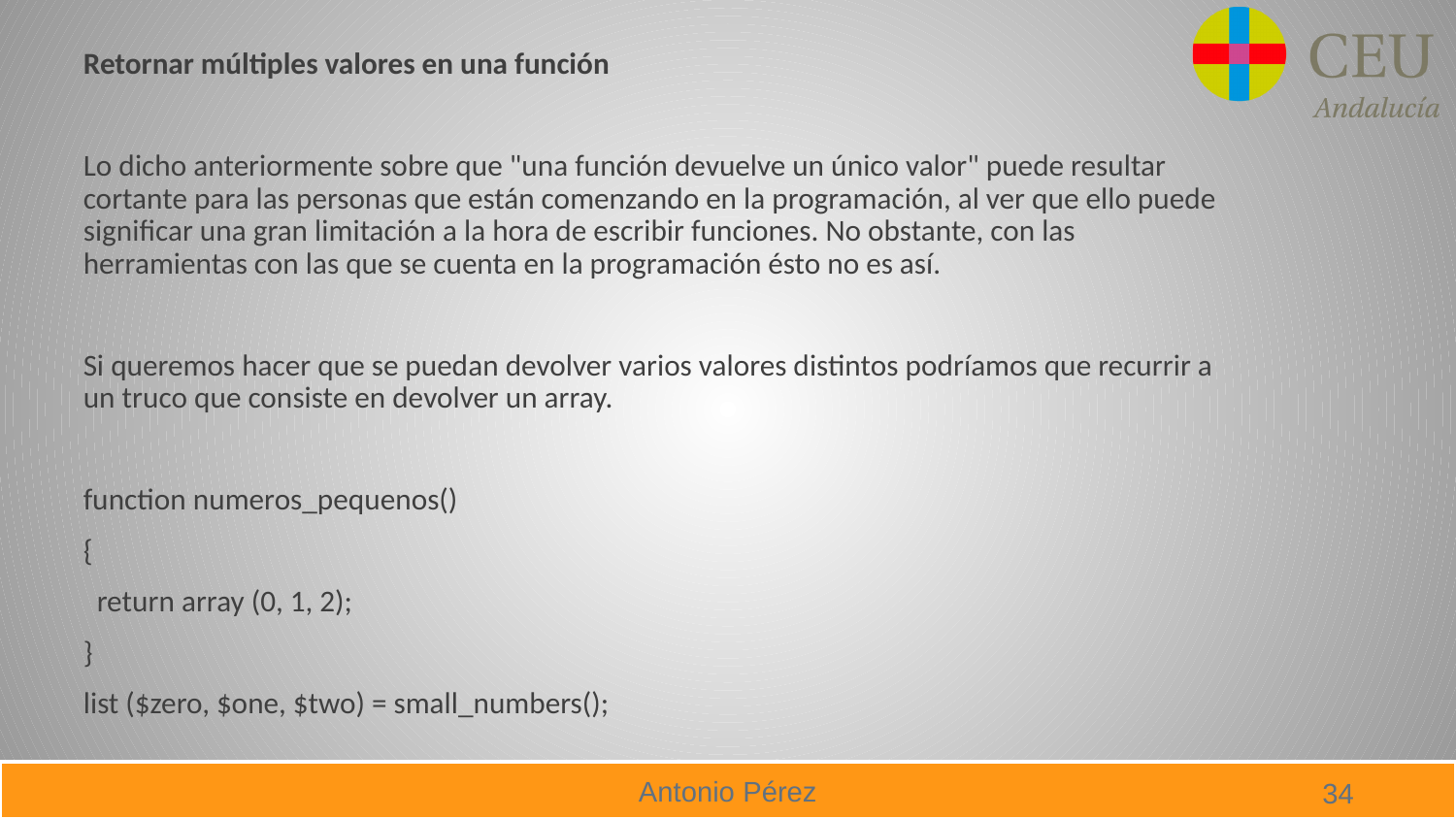

Retornar múltiples valores en una función

Lo dicho anteriormente sobre que "una función devuelve un único valor" puede resultar cortante para las personas que están comenzando en la programación, al ver que ello puede significar una gran limitación a la hora de escribir funciones. No obstante, con las herramientas con las que se cuenta en la programación ésto no es así.

Si queremos hacer que se puedan devolver varios valores distintos podríamos que recurrir a un truco que consiste en devolver un array.

function numeros_pequenos()
{
  return array (0, 1, 2);
}
list ($zero, $one, $two) = small_numbers();